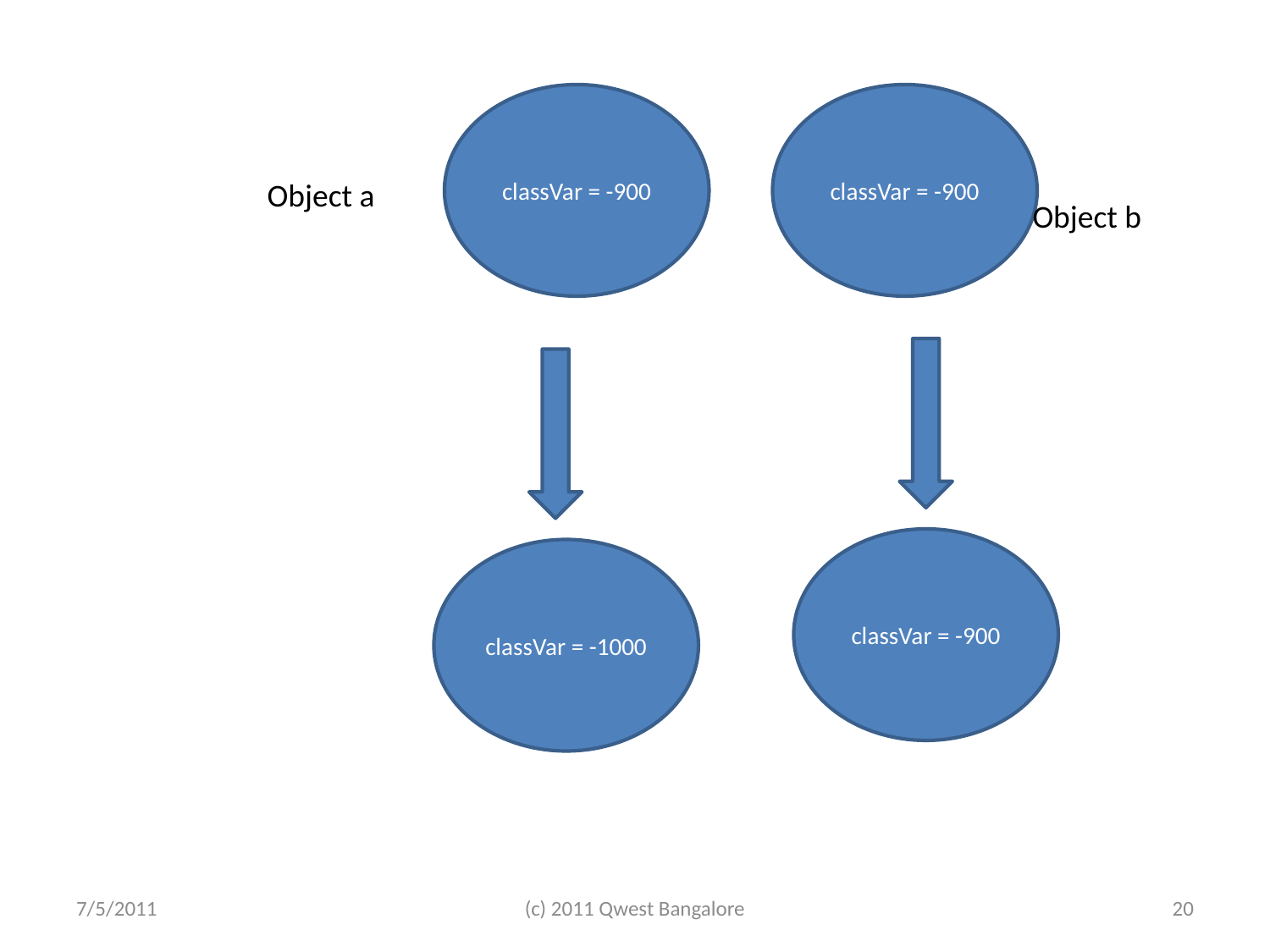

classVar = -900
classVar = -900
Object a
Object b

classVar = -900
classVar = -1000
7/5/2011
(c) 2011 Qwest Bangalore
20